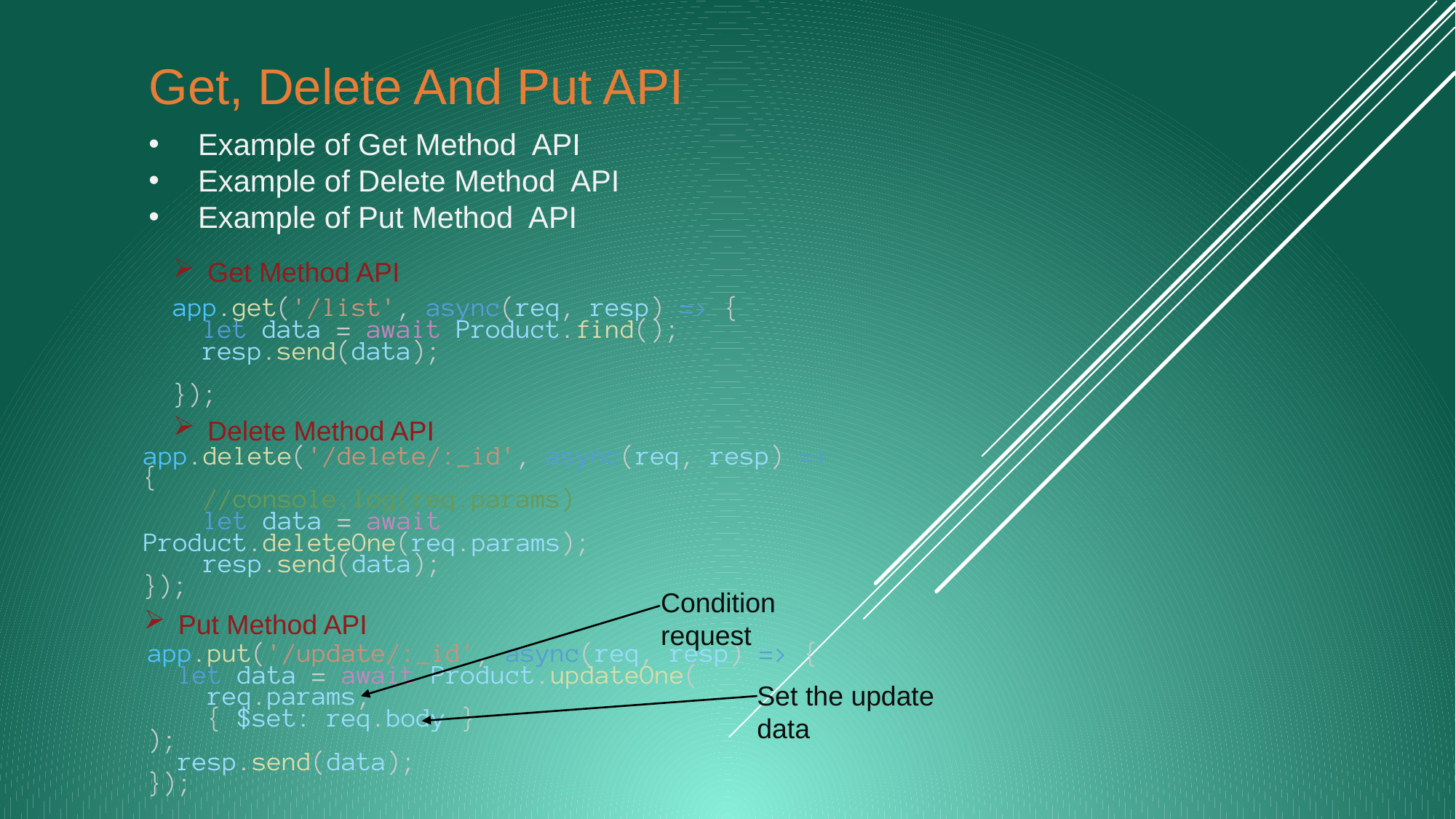

# Get, Delete And Put API
 Example of Get Method  API
 Example of Delete Method  API
 Example of Put Method  API
Get Method API
app.get('/list', async(req, resp) => {
  let data = await Product.find();
  resp.send(data);
});
Delete Method API
app.delete('/delete/:_id', async(req, resp) => {
    //console.log(req.params)
    let data = await Product.deleteOne(req.params);
    resp.send(data);
});
Condition request
Put Method API
app.put('/update/:_id', async(req, resp) => {
  let data = await Product.updateOne(
    req.params,
    { $set: req.body }
);
  resp.send(data);
});
Set the update data